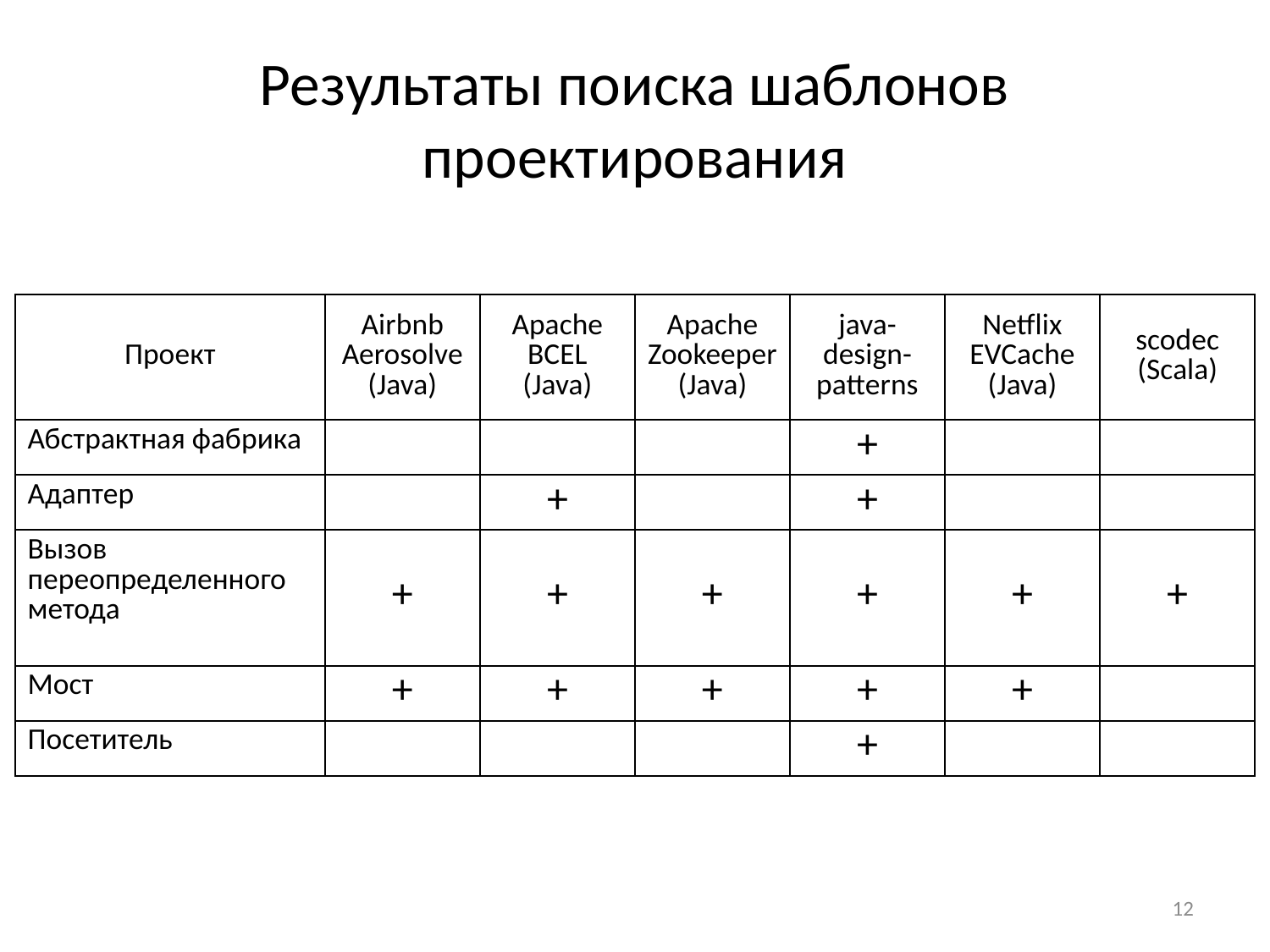

# Результаты поиска шаблонов проектирования
| Проект | Airbnb Aerosolve (Java) | Apache BCEL (Java) | Apache Zookeeper (Java) | java-design-patterns | Netflix EVCache (Java) | scodec (Scala) |
| --- | --- | --- | --- | --- | --- | --- |
| Абстрактная фабрика |  |  |  | + |  |  |
| Адаптер |  | + |  | + |  |  |
| Вызов переопределенного метода | + | + | + | + | + | + |
| Мост | + | + | + | + | + |  |
| Посетитель |  |  |  | + |  |  |
12